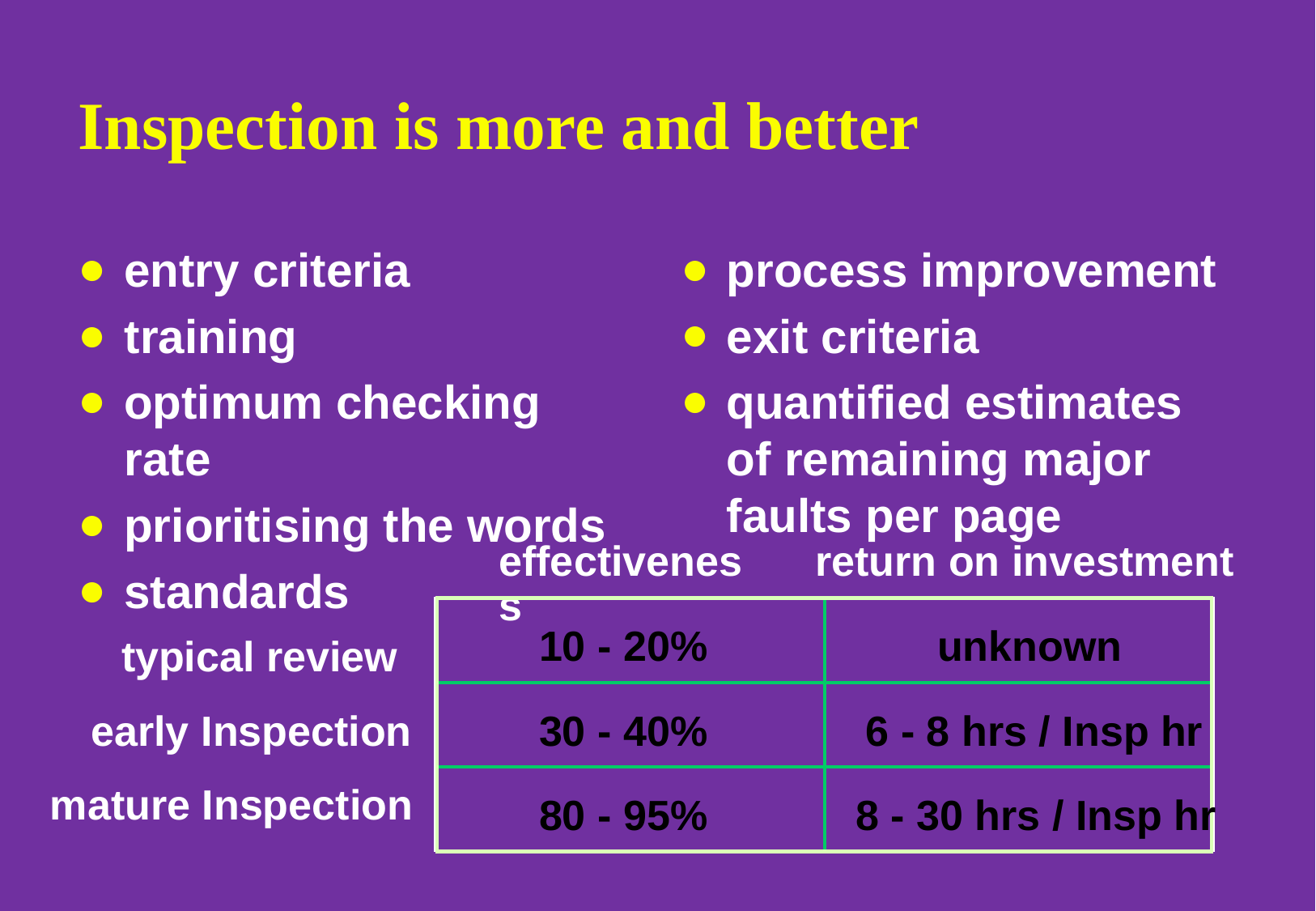

# Inspection is more and better
entry criteria
training
optimum checking rate
prioritising the words
standards
process improvement
exit criteria
quantified estimates of remaining major faults per page
effectiveness
return on investment

10 - 20%
unknown
typical review
early Inspection
30 - 40%
6 - 8 hrs / Insp hr
mature Inspection
80 - 95%
8 - 30 hrs / Insp hr